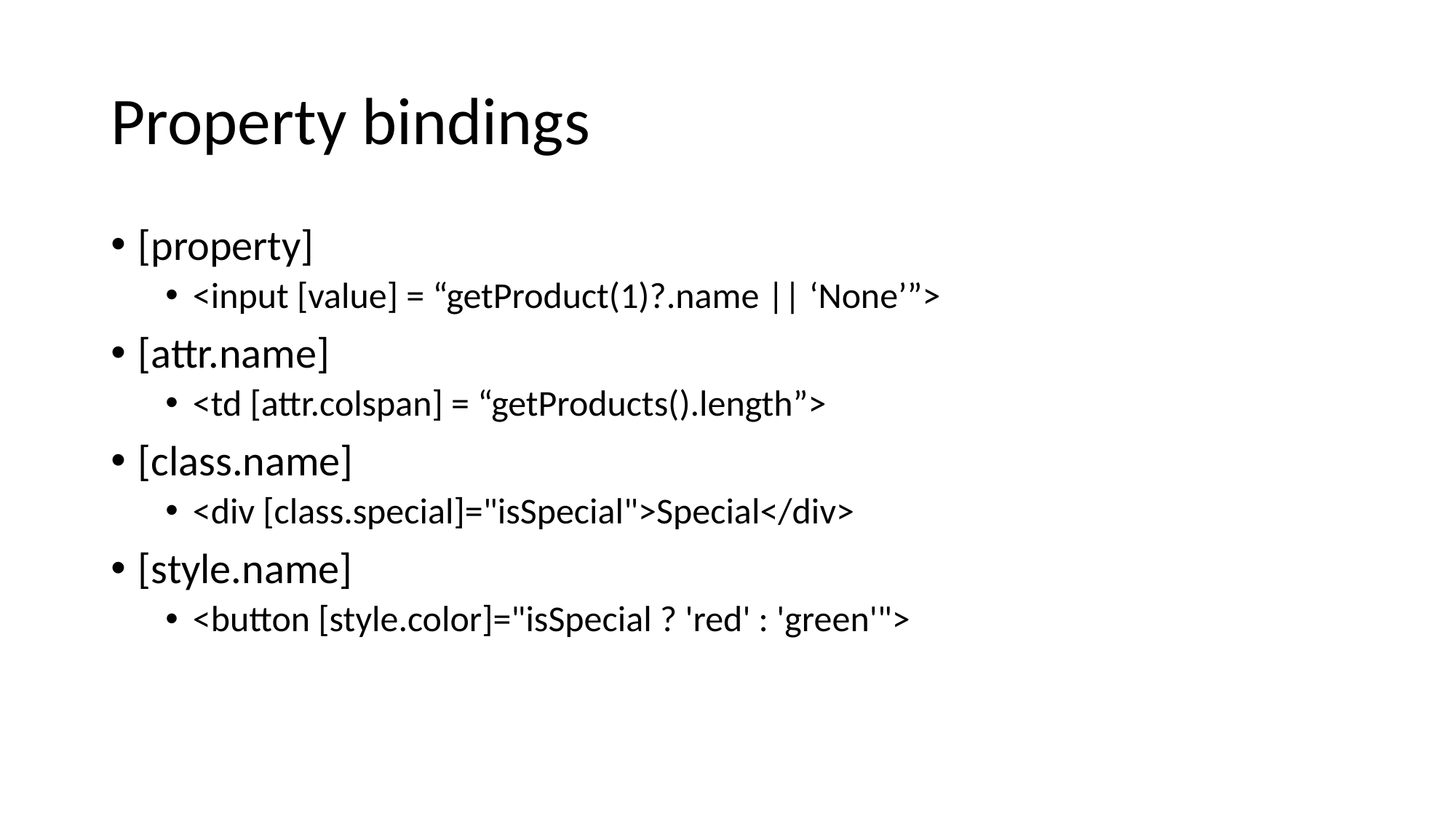

# Property bindings
[property]
<input [value] = “getProduct(1)?.name || ‘None’”>
[attr.name]
<td [attr.colspan] = “getProducts().length”>
[class.name]
<div [class.special]="isSpecial">Special</div>
[style.name]
<button [style.color]="isSpecial ? 'red' : 'green'">